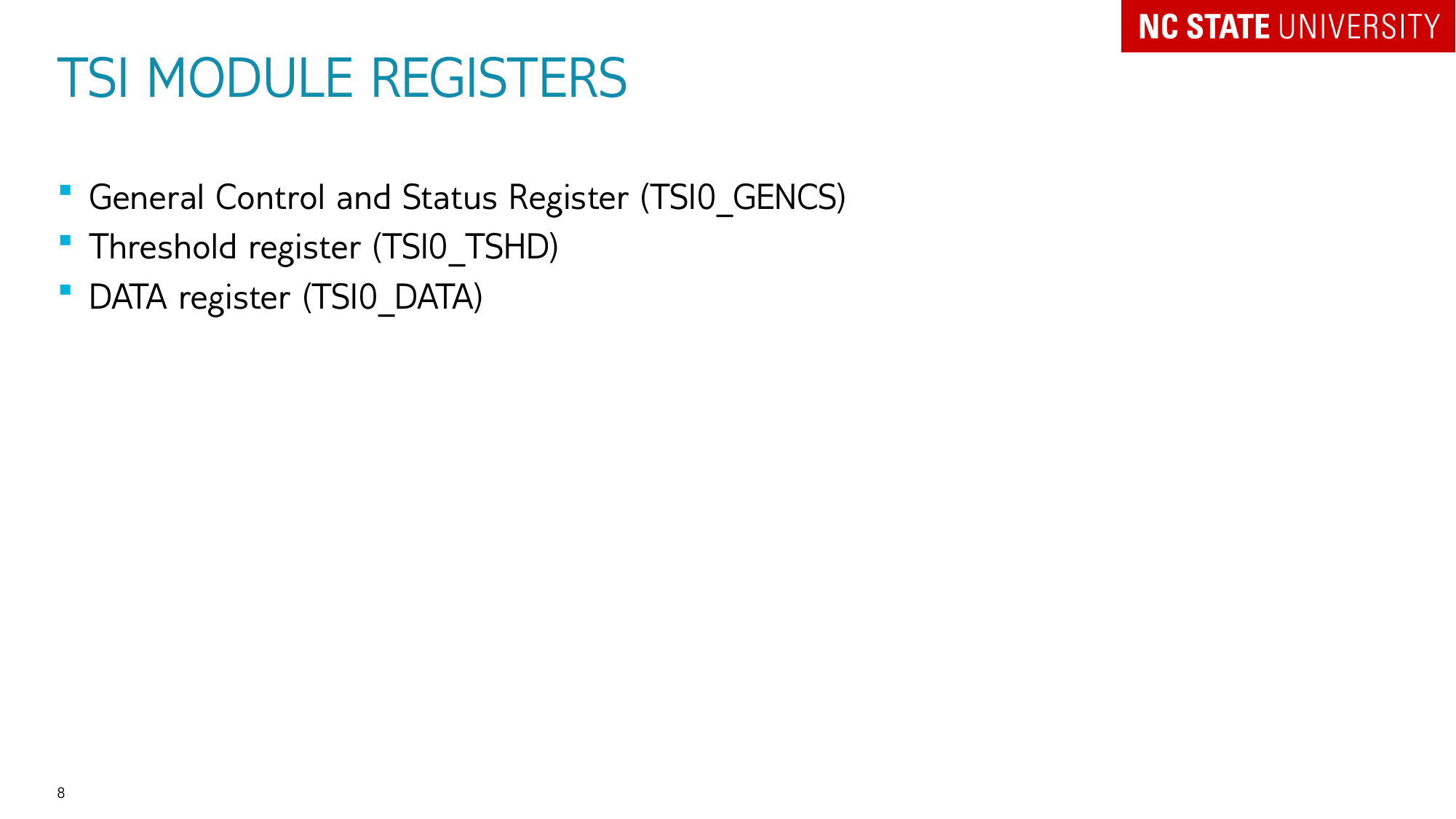

# TSI MODULE REGISTERS
General Control and Status Register (TSI0_GENCS)
Threshold register (TSI0_TSHD)
DATA register (TSI0_DATA)